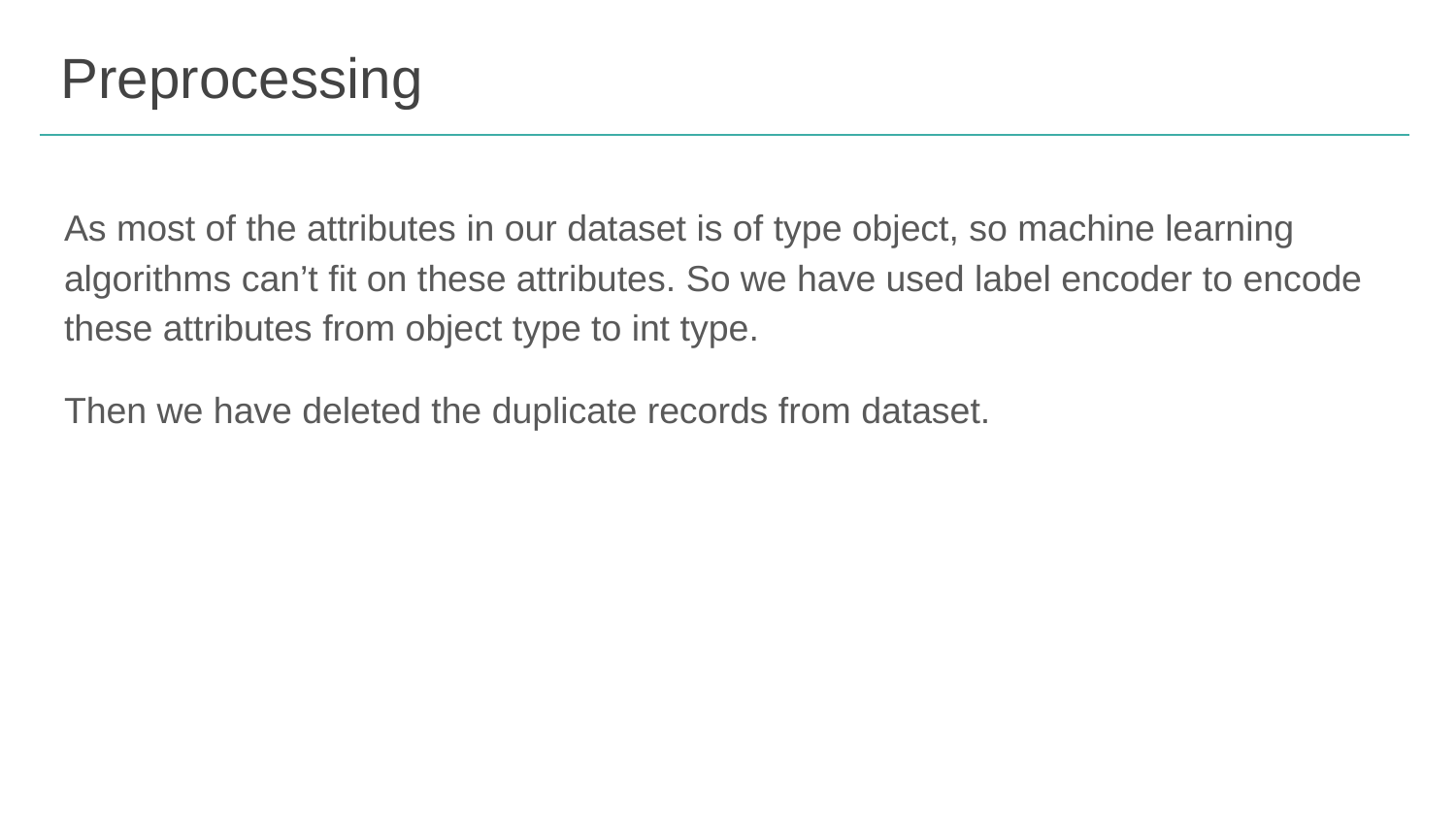

# Preprocessing
As most of the attributes in our dataset is of type object, so machine learning algorithms can’t fit on these attributes. So we have used label encoder to encode these attributes from object type to int type.
Then we have deleted the duplicate records from dataset.